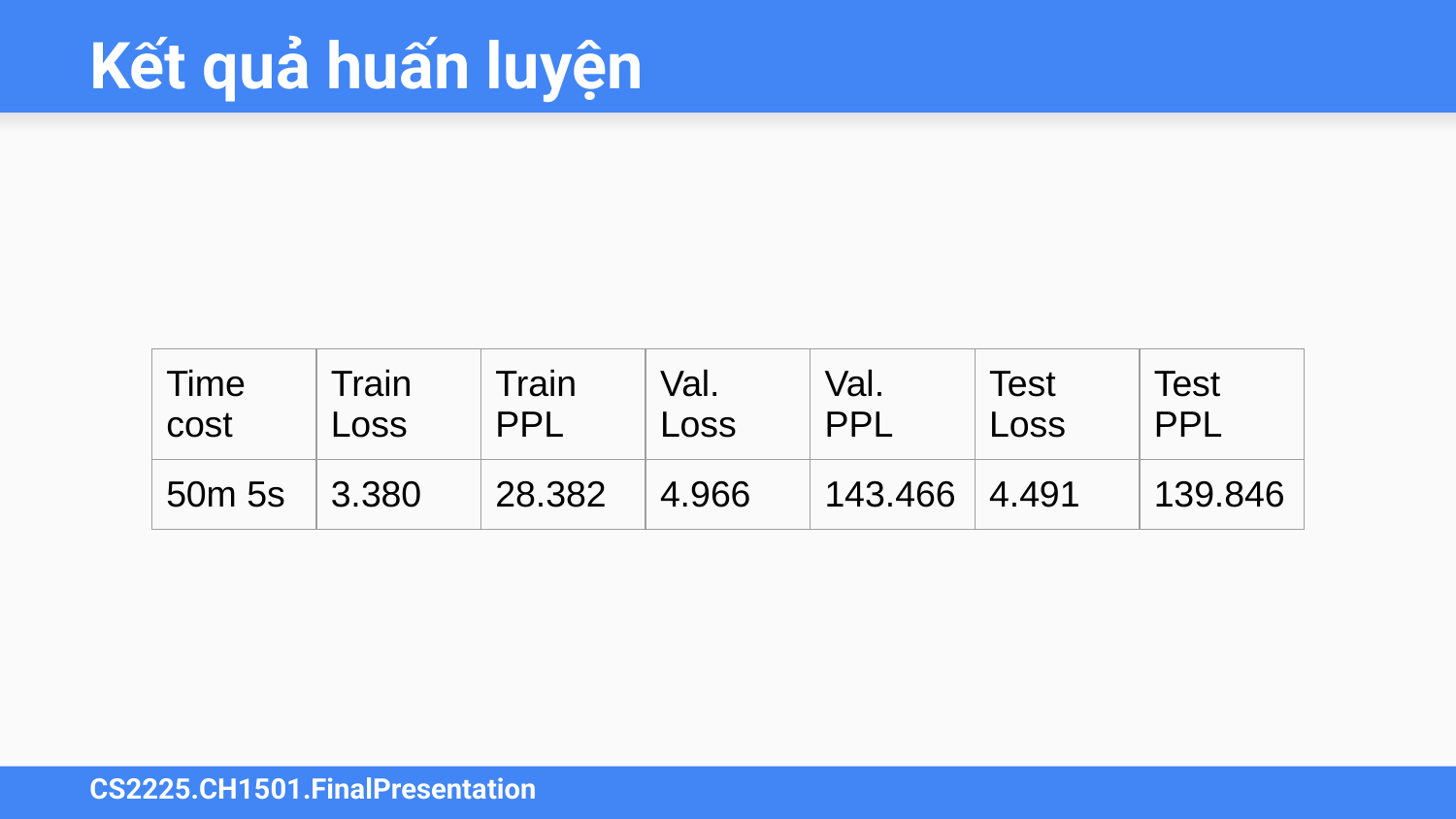

# Kết quả huấn luyện

| Time cost | Train Loss | Train PPL | Val. Loss | Val. PPL | Test Loss | Test PPL |
| --- | --- | --- | --- | --- | --- | --- |
| 50m 5s | 3.380 | 28.382 | 4.966 | 143.466 | 4.491 | 139.846 |